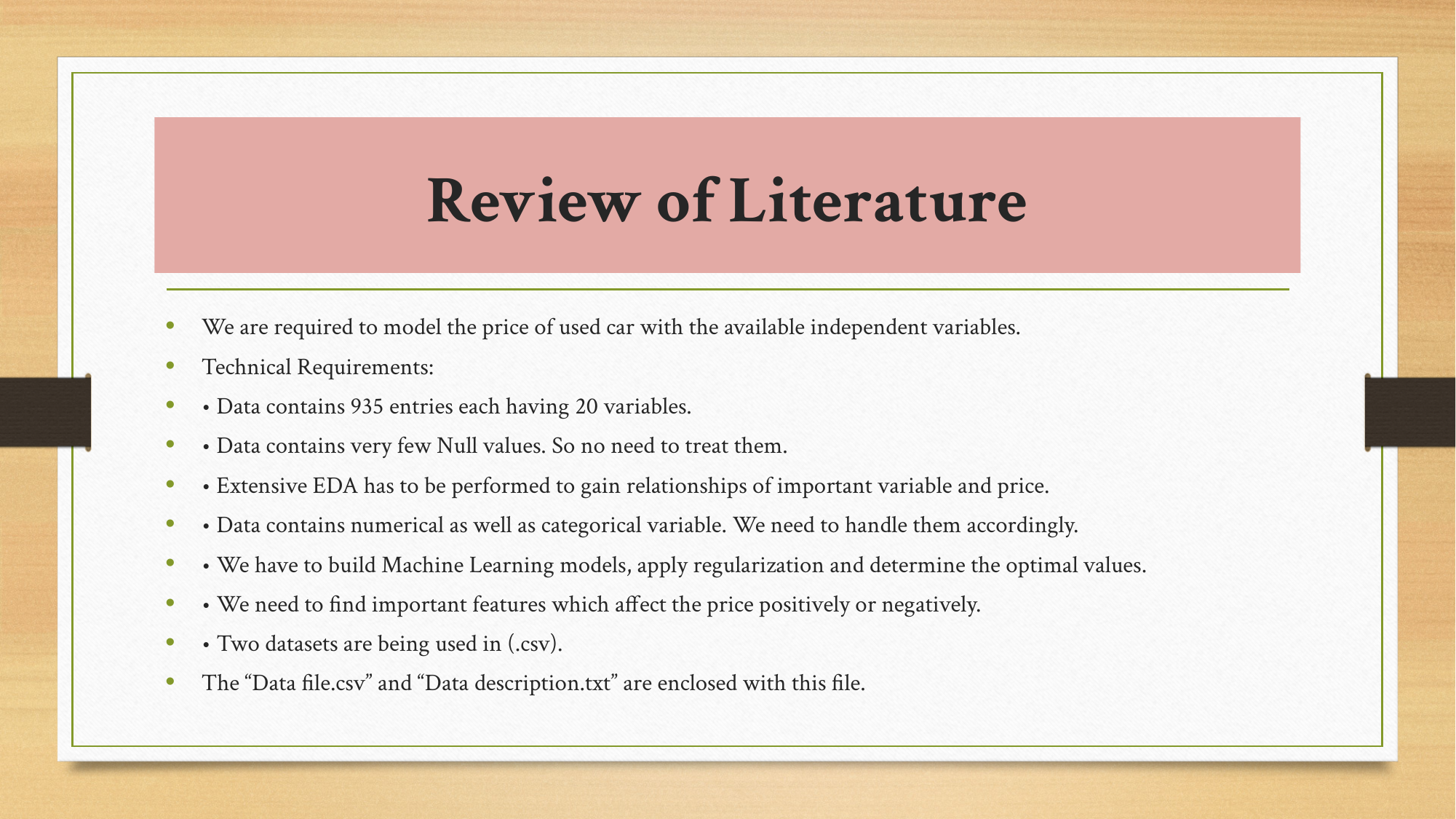

# Review of Literature
We are required to model the price of used car with the available independent variables.
Technical Requirements:
• Data contains 935 entries each having 20 variables.
• Data contains very few Null values. So no need to treat them.
• Extensive EDA has to be performed to gain relationships of important variable and price.
• Data contains numerical as well as categorical variable. We need to handle them accordingly.
• We have to build Machine Learning models, apply regularization and determine the optimal values.
• We need to find important features which affect the price positively or negatively.
• Two datasets are being used in (.csv).
The “Data file.csv” and “Data description.txt” are enclosed with this file.